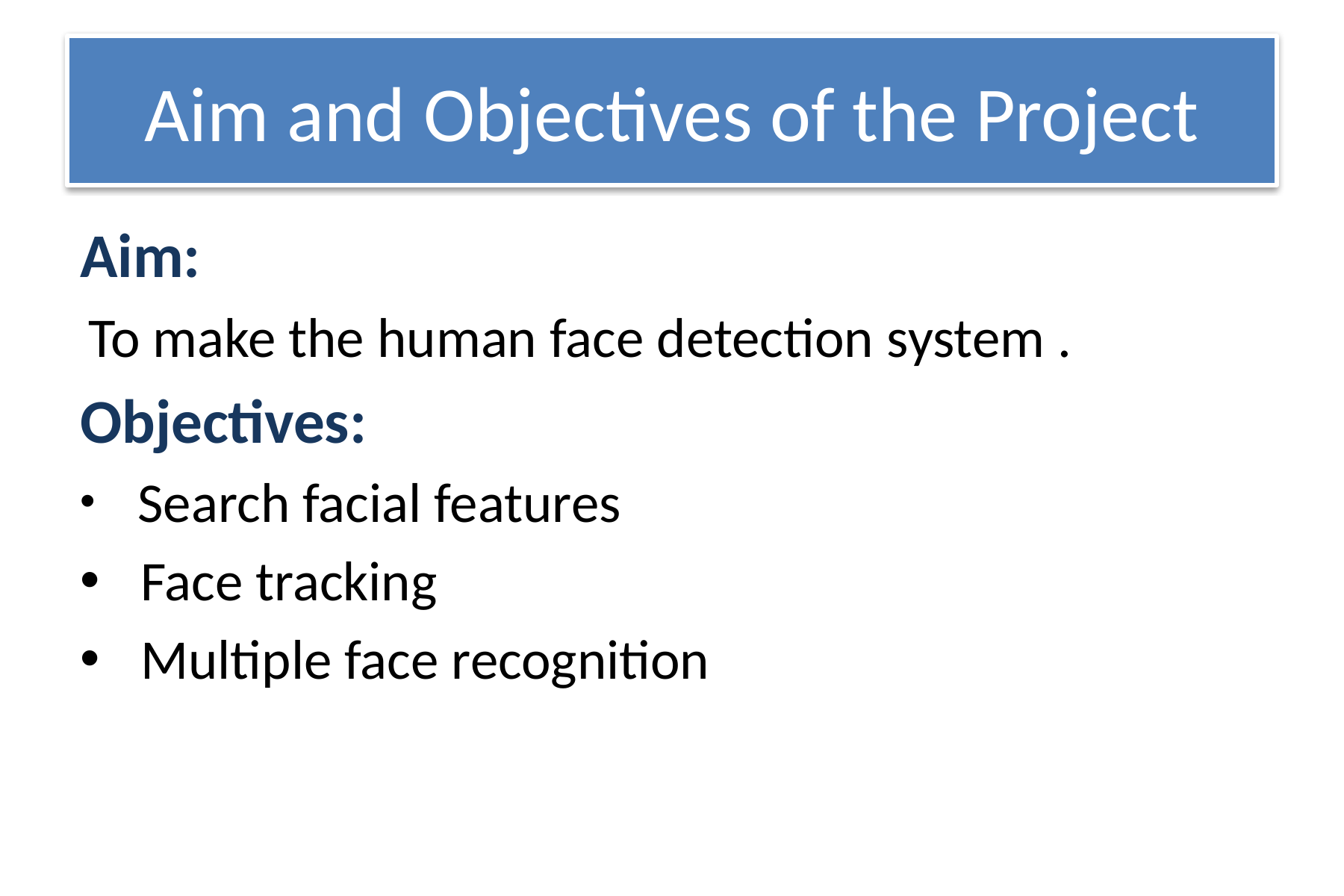

# Aim and Objectives of the Project
Aim:
 To make the human face detection system .
Objectives:
 Search facial features
 Face tracking
 Multiple face recognition